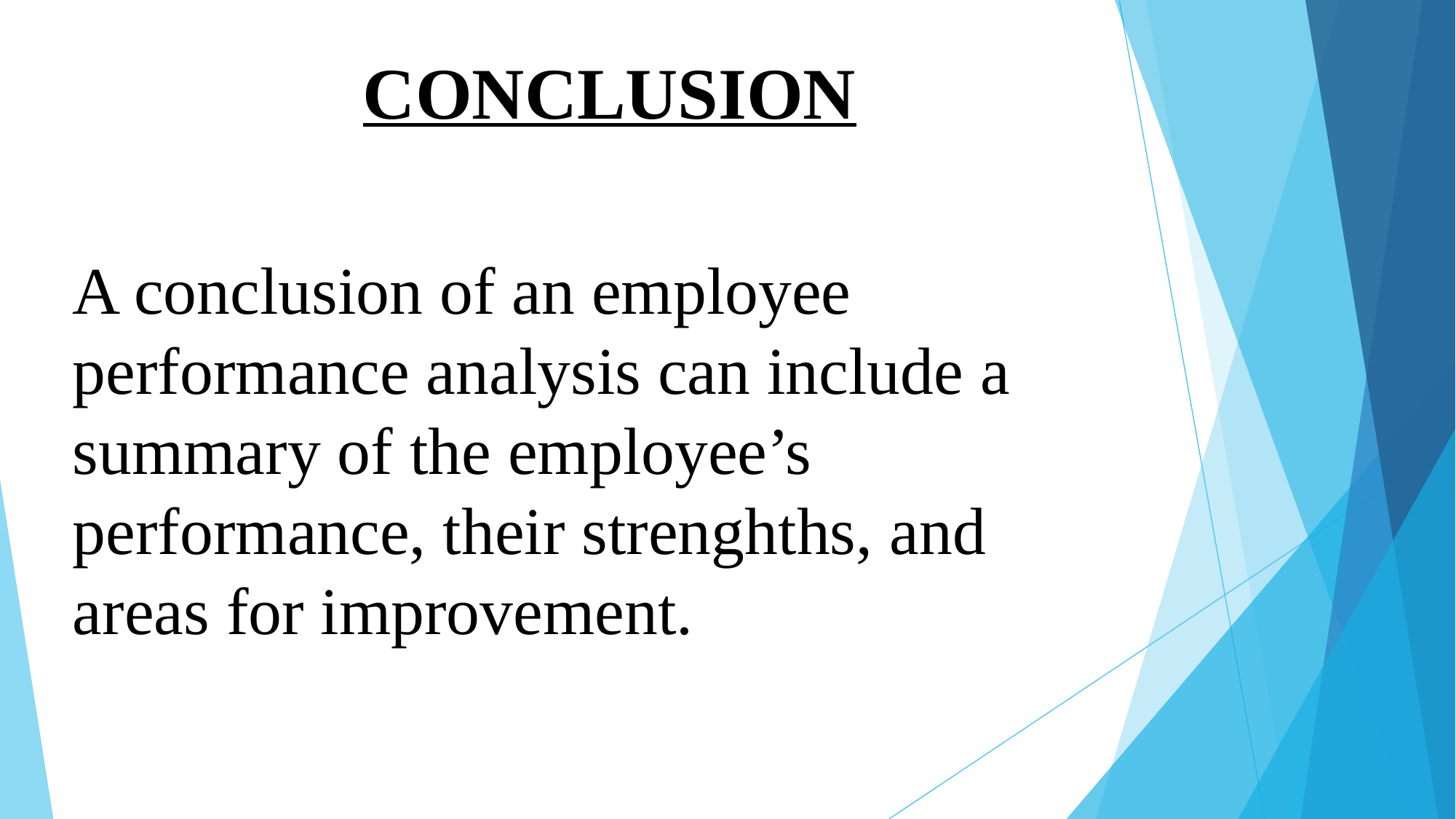

# CONCLUSION
A conclusion of an employee performance analysis can include a summary of the employee’s performance, their strenghths, and areas for improvement.